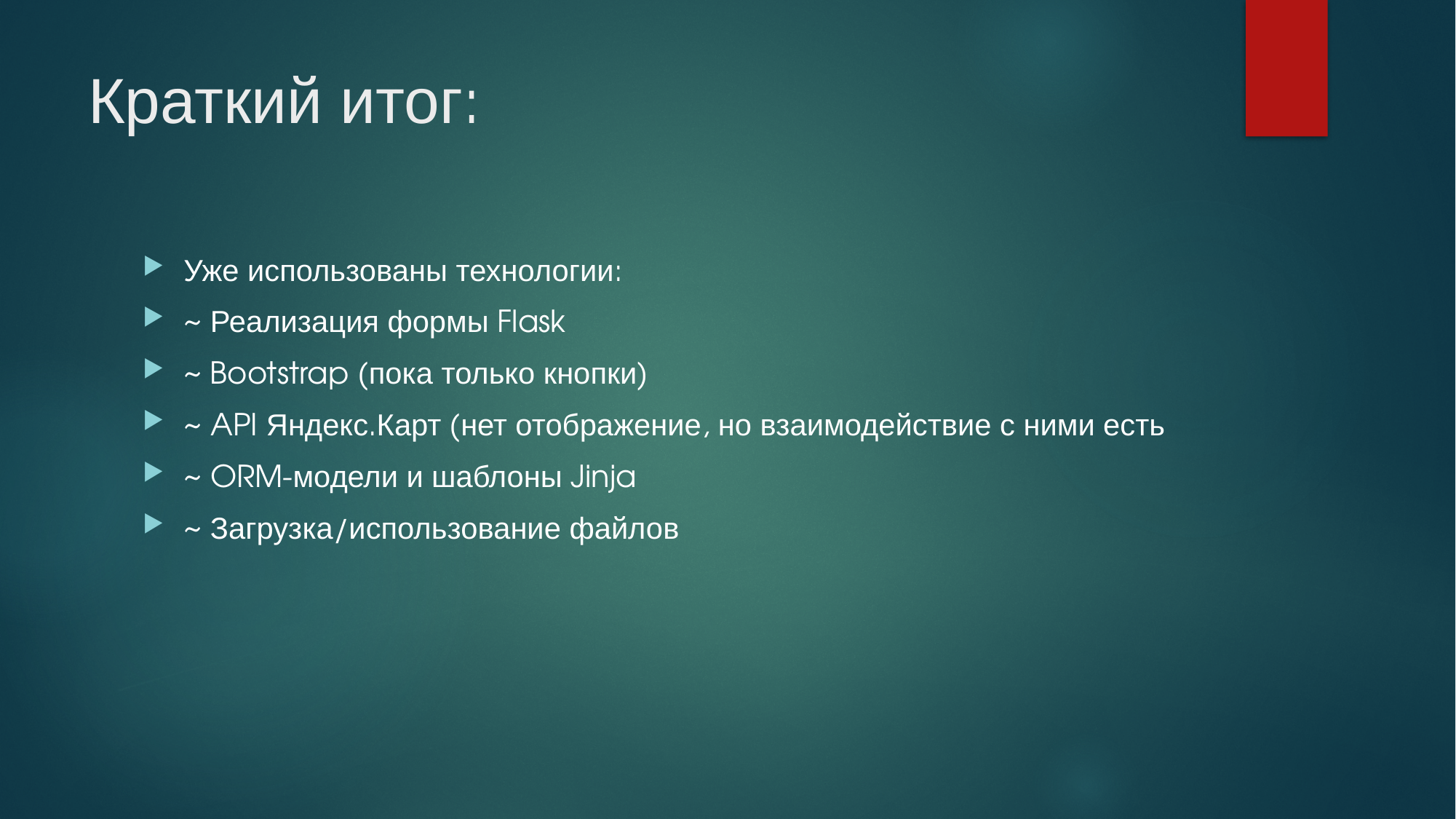

# Краткий итог:
Уже использованы технологии:
~ Реализация формы Flask
~ Bootstrap (пока только кнопки)
~ API Яндекс.Карт (нет отображение, но взаимодействие с ними есть
~ ORM-модели и шаблоны Jinja
~ Загрузка/использование файлов